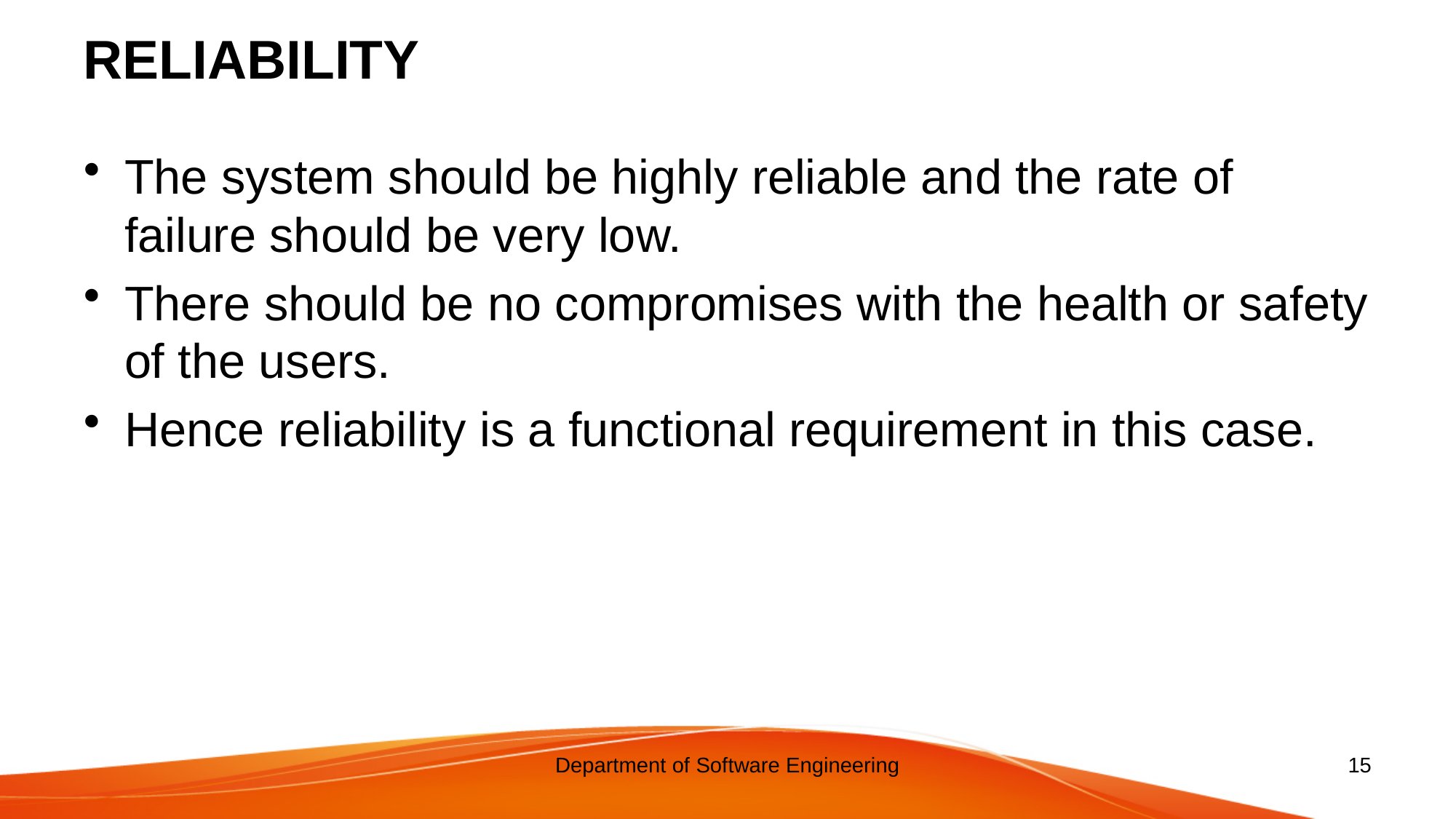

# RELIABILITY
The system should be highly reliable and the rate of failure should be very low.
There should be no compromises with the health or safety of the users.
Hence reliability is a functional requirement in this case.
Department of Software Engineering
15